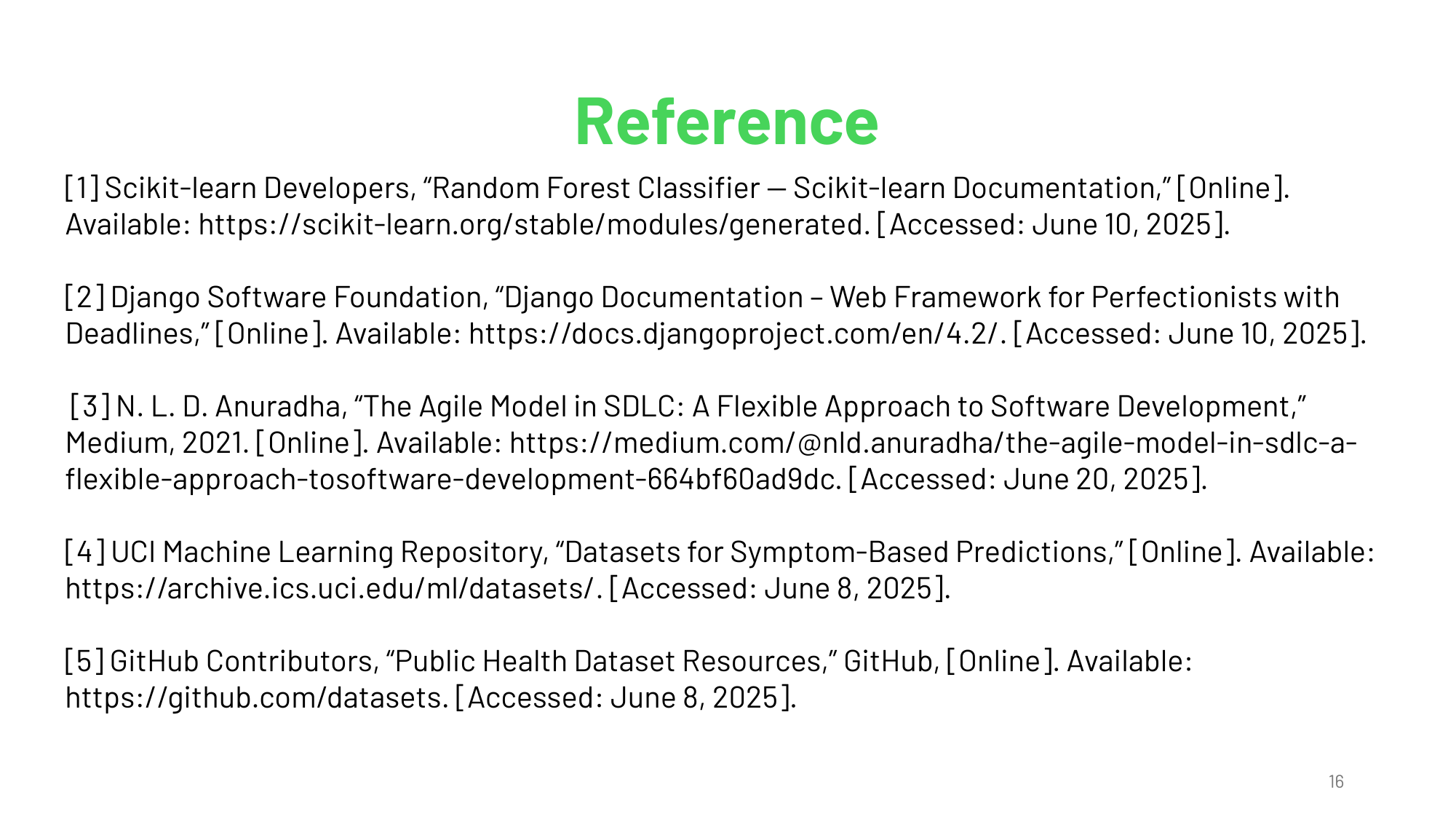

# Reference
[1] Scikit-learn Developers, “Random Forest Classifier — Scikit-learn Documentation,” [Online]. Available: https://scikit-learn.org/stable/modules/generated. [Accessed: June 10, 2025].
[2] Django Software Foundation, “Django Documentation – Web Framework for Perfectionists with Deadlines,” [Online]. Available: https://docs.djangoproject.com/en/4.2/. [Accessed: June 10, 2025].
 [3] N. L. D. Anuradha, “The Agile Model in SDLC: A Flexible Approach to Software Development,” Medium, 2021. [Online]. Available: https://medium.com/@nld.anuradha/the-agile-model-in-sdlc-a-flexible-approach-tosoftware-development-664bf60ad9dc. [Accessed: June 20, 2025].
[4] UCI Machine Learning Repository, “Datasets for Symptom-Based Predictions,” [Online]. Available: https://archive.ics.uci.edu/ml/datasets/. [Accessed: June 8, 2025].
[5] GitHub Contributors, “Public Health Dataset Resources,” GitHub, [Online]. Available: https://github.com/datasets. [Accessed: June 8, 2025].
16